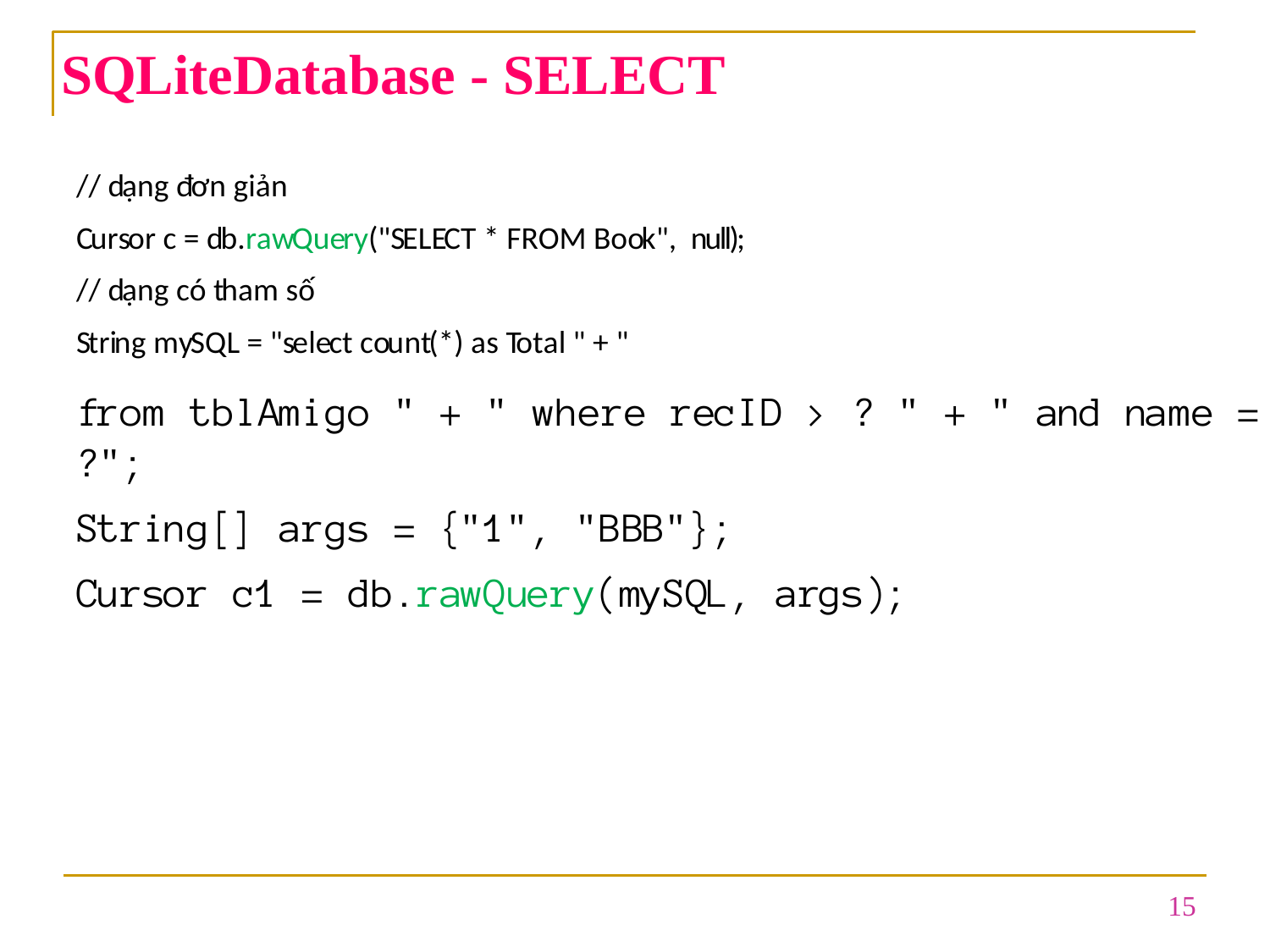

# SQLiteDatabase - SELECT
// dạng đơn giản
Cursor c = db.rawQuery("SELECT * FROM Book",  null);
// dạng có tham số
String mySQL = "select count(*) as Total " + "
from tblAmigo " + " where recID > ? " + " and name = ?";
String[] args = {"1", "BBB"};
Cursor c1 = db.rawQuery(mySQL, args);

15